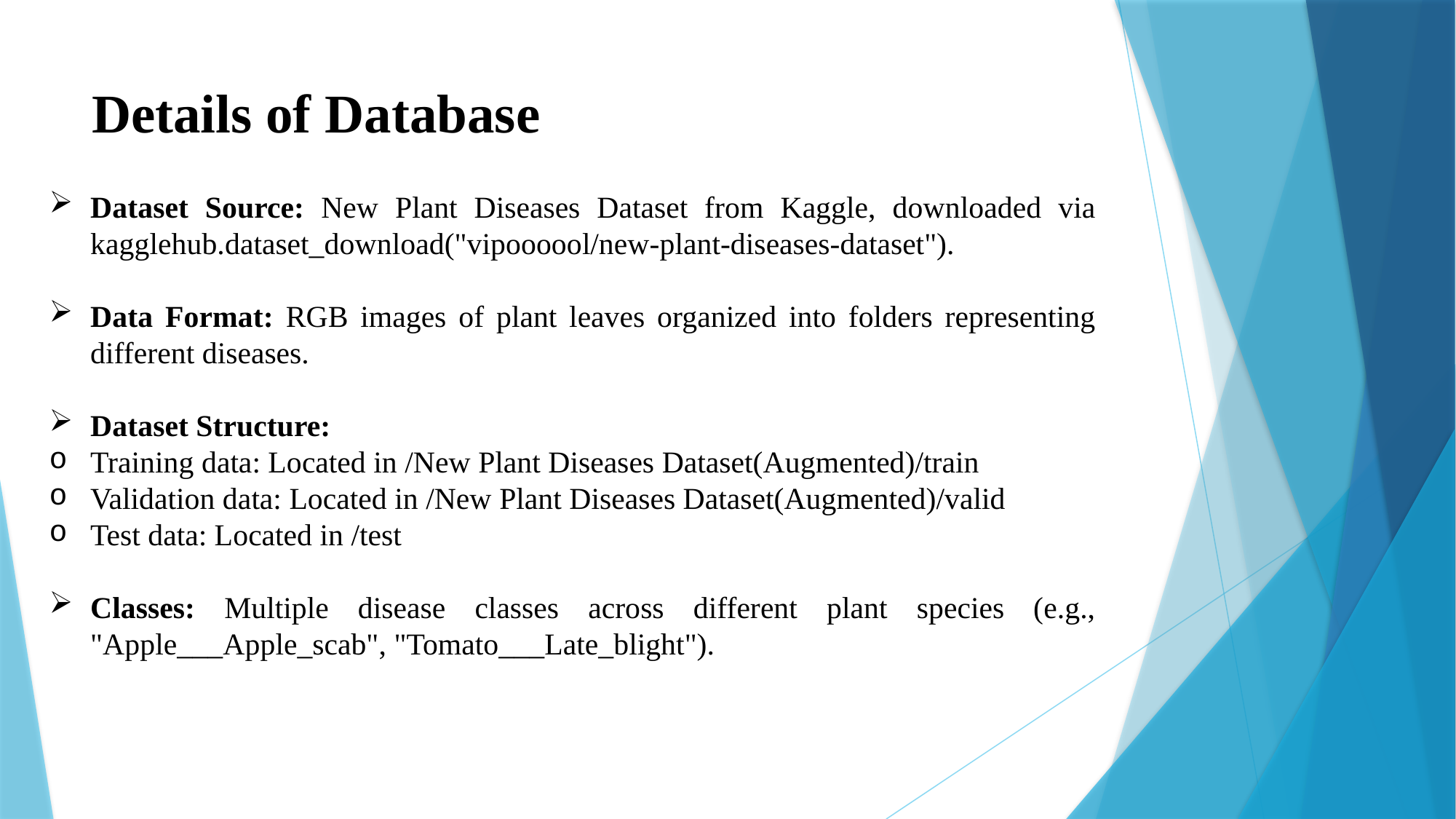

# Details of Database
Dataset Source: New Plant Diseases Dataset from Kaggle, downloaded via kagglehub.dataset_download("vipoooool/new-plant-diseases-dataset").

Data Format: RGB images of plant leaves organized into folders representing different diseases.

Dataset Structure:
Training data: Located in /New Plant Diseases Dataset(Augmented)/train
Validation data: Located in /New Plant Diseases Dataset(Augmented)/valid
Test data: Located in /test

Classes: Multiple disease classes across different plant species (e.g., "Apple___Apple_scab", "Tomato___Late_blight").